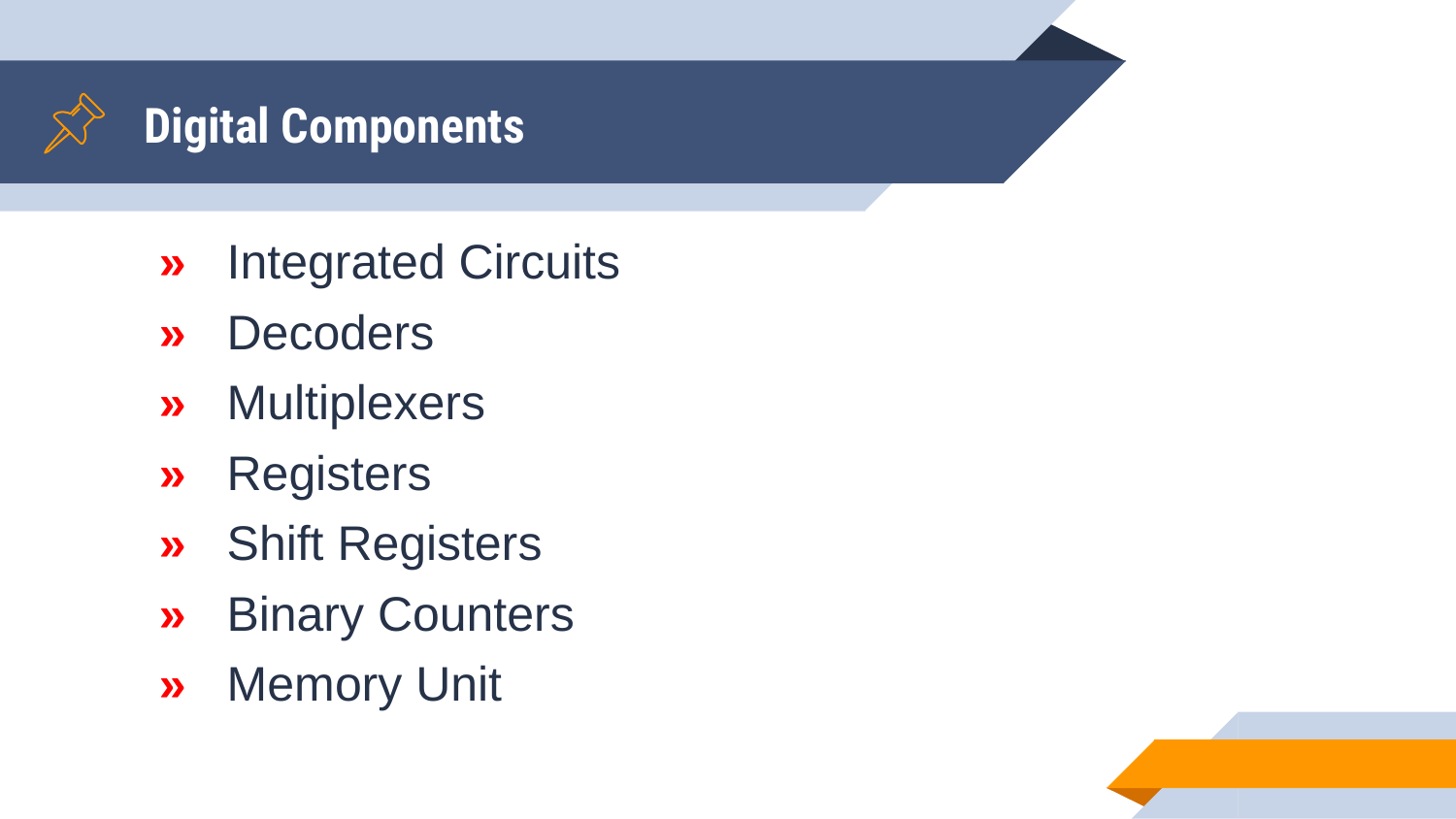

# Digital Components

»   Integrated Circuits
»   Decoders
»   Multiplexers
»   Registers
»   Shift Registers
»   Binary Counters
»   Memory Unit
5